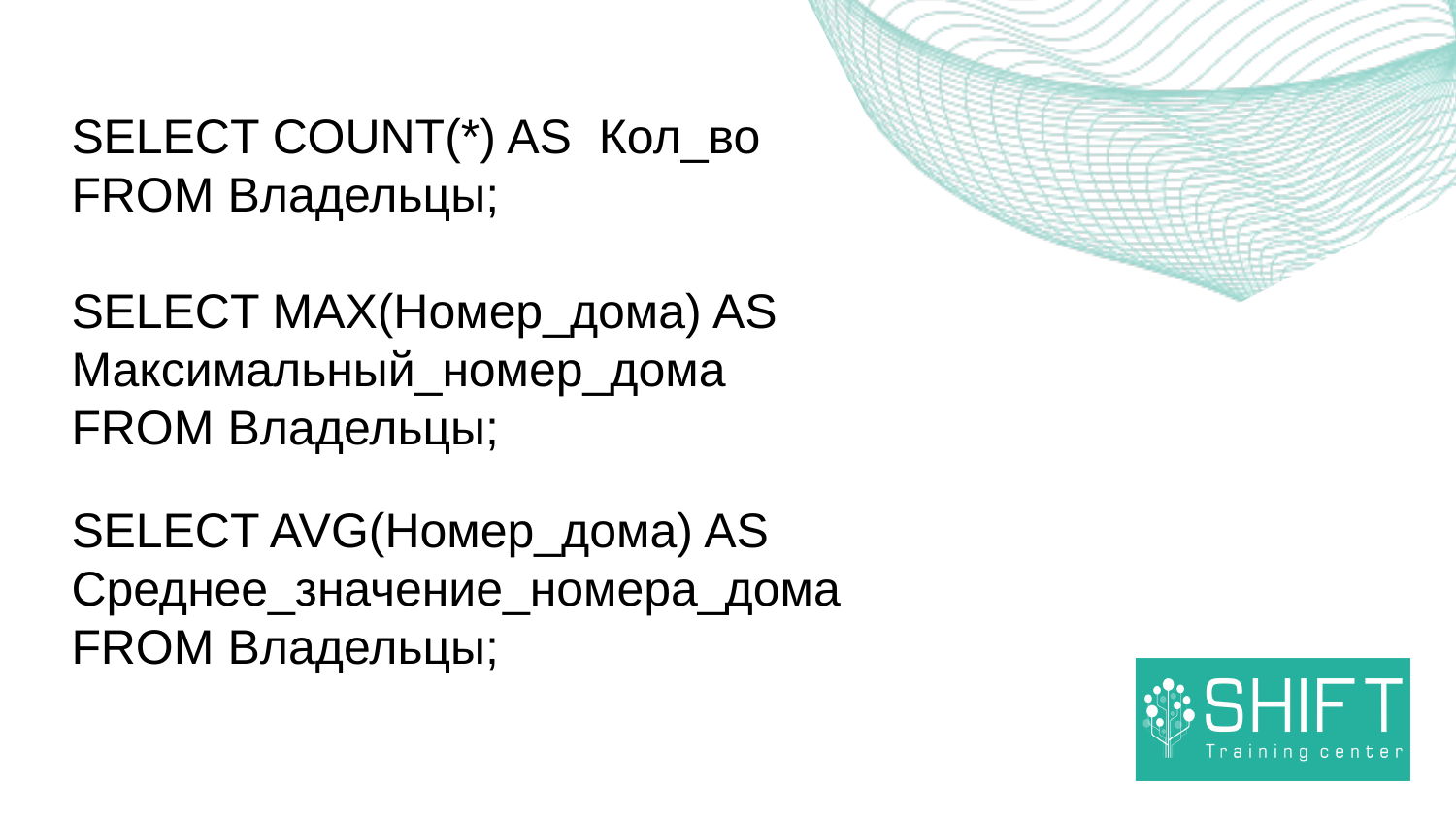

SELECT COUNT(*) AS  Кол_во
FROM Владельцы;
SELECT MAX(Номер_дома) AS Максимальный_номер_дома
FROM Владельцы;
SELECT AVG(Номер_дома) AS Среднее_значение_номера_дома
FROM Владельцы;